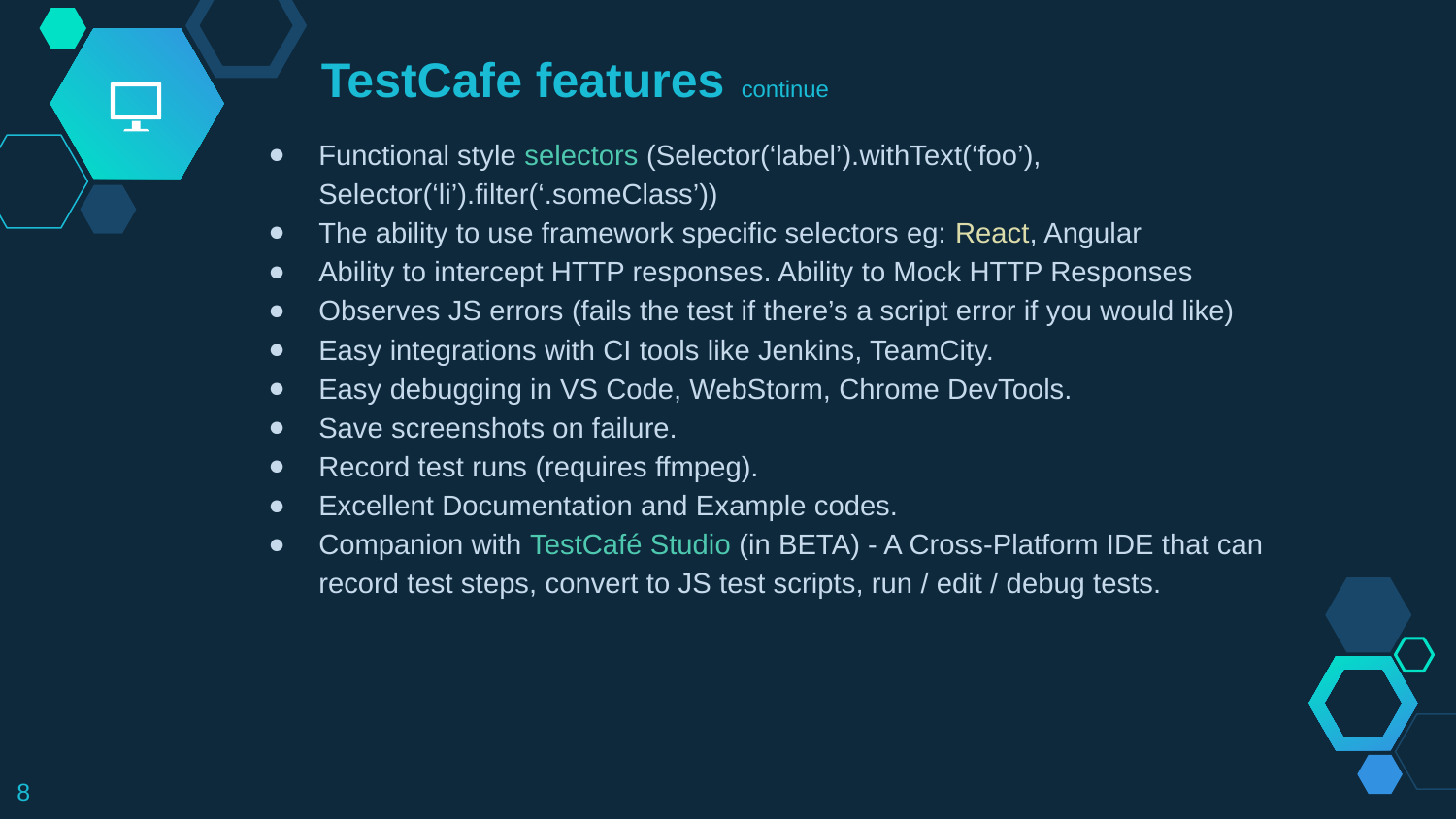

TestCafe features continue

Functional style selectors (Selector(‘label’).withText(‘foo’), Selector(‘li’).filter(‘.someClass’))
The ability to use framework specific selectors eg: React, Angular
Ability to intercept HTTP responses. Ability to Mock HTTP Responses
Observes JS errors (fails the test if there’s a script error if you would like)
Easy integrations with CI tools like Jenkins, TeamCity.
Easy debugging in VS Code, WebStorm, Chrome DevTools.
Save screenshots on failure.
Record test runs (requires ffmpeg).
Excellent Documentation and Example codes.
Companion with TestCafé Studio (in BETA) - A Cross-Platform IDE that can  record test steps, convert to JS test scripts, run / edit / debug tests.

8